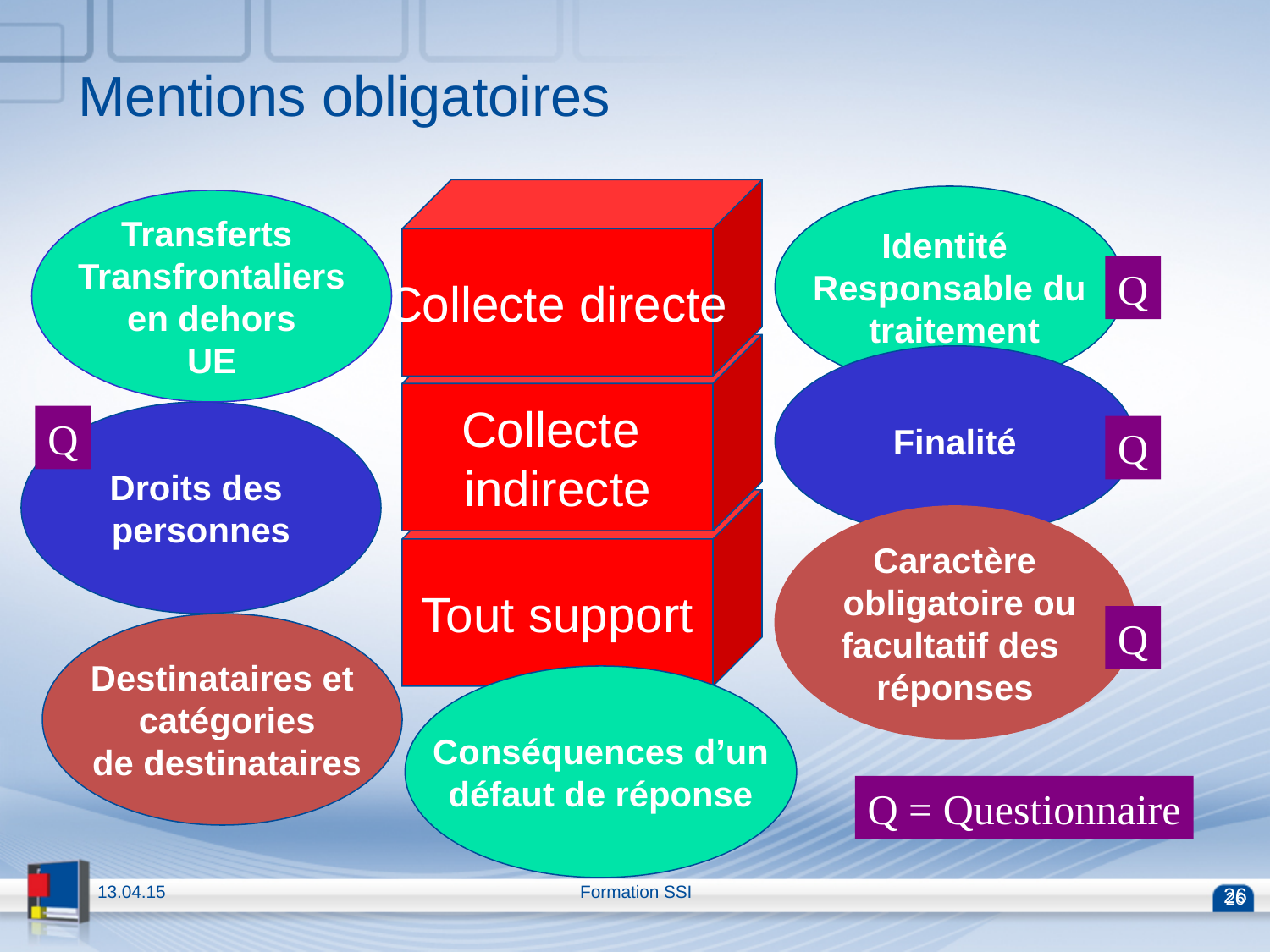

Mentions obligatoires
Collecte directe
Collecte
indirecte
Tout support
Identité
Responsable du
 traitement
Transferts
Transfrontaliers
en dehors
UE
Q
Q
Q
Q
Q = Questionnaire
Finalité
Droits des
personnes
Caractère
 obligatoire ou
facultatif des
réponses
Destinataires et
 catégories
 de destinataires
Conséquences d’un
défaut de réponse
13.04.15
Formation SSI
26
26